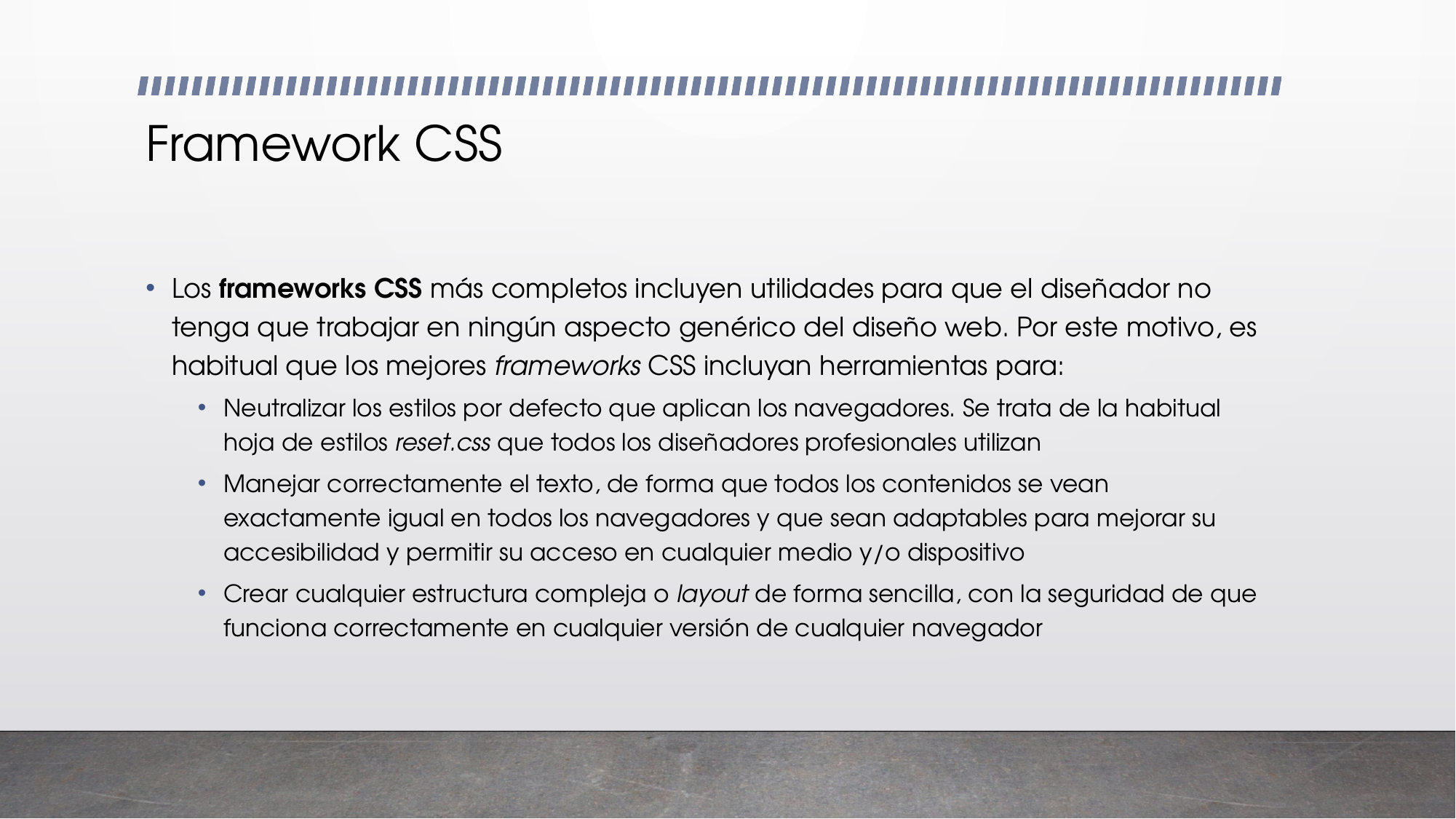

# Framework CSS
Los frameworks CSS más completos incluyen utilidades para que el diseñador no tenga que trabajar en ningún aspecto genérico del diseño web. Por este motivo, es habitual que los mejores frameworks CSS incluyan herramientas para:
Neutralizar los estilos por defecto que aplican los navegadores. Se trata de la habitual hoja de estilos reset.css que todos los diseñadores profesionales utilizan
Manejar correctamente el texto, de forma que todos los contenidos se vean exactamente igual en todos los navegadores y que sean adaptables para mejorar su accesibilidad y permitir su acceso en cualquier medio y/o dispositivo
Crear cualquier estructura compleja o layout de forma sencilla, con la seguridad de que funciona correctamente en cualquier versión de cualquier navegador